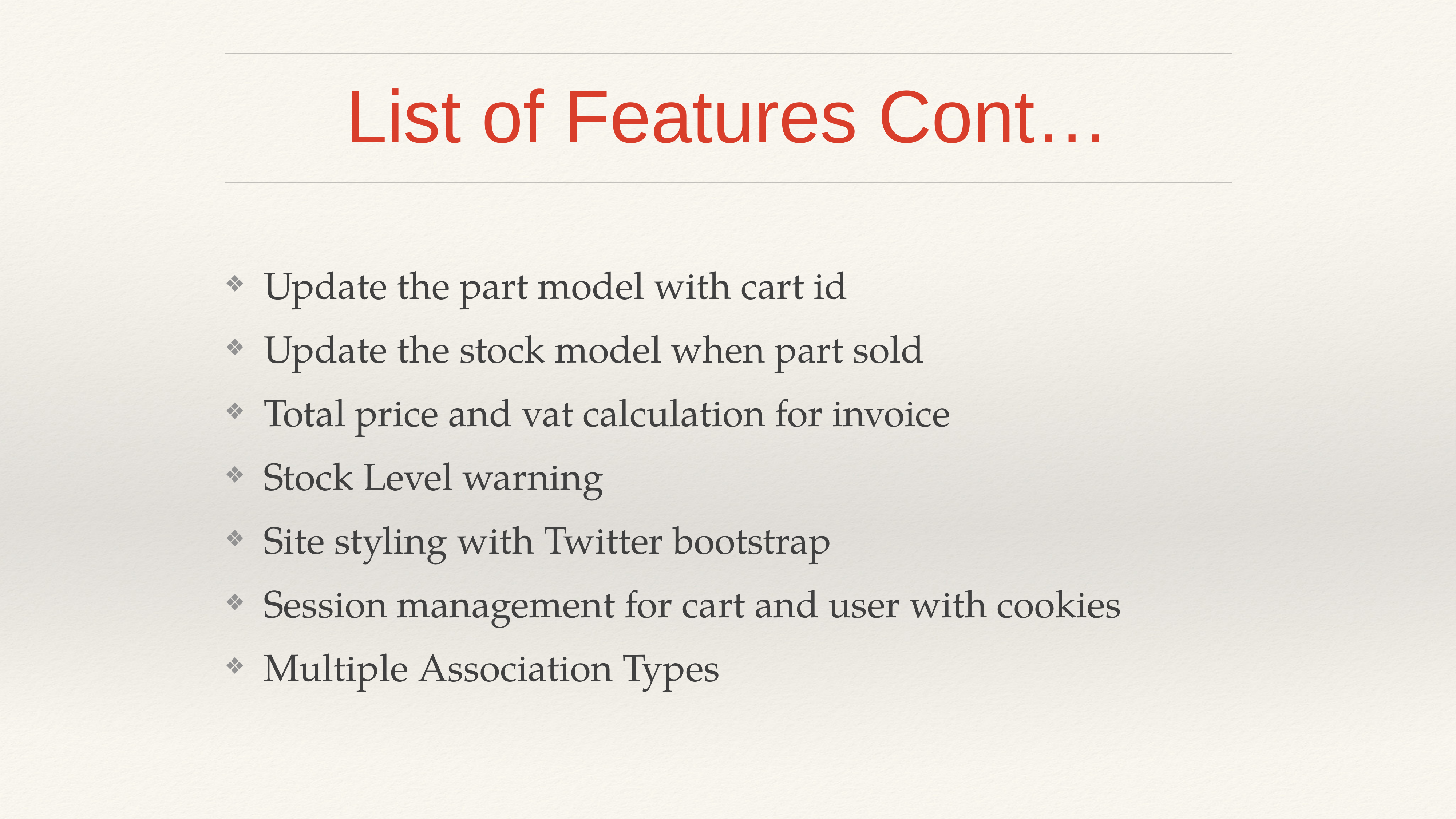

# List of Features Cont…
Update the part model with cart id
Update the stock model when part sold
Total price and vat calculation for invoice
Stock Level warning
Site styling with Twitter bootstrap
Session management for cart and user with cookies
Multiple Association Types